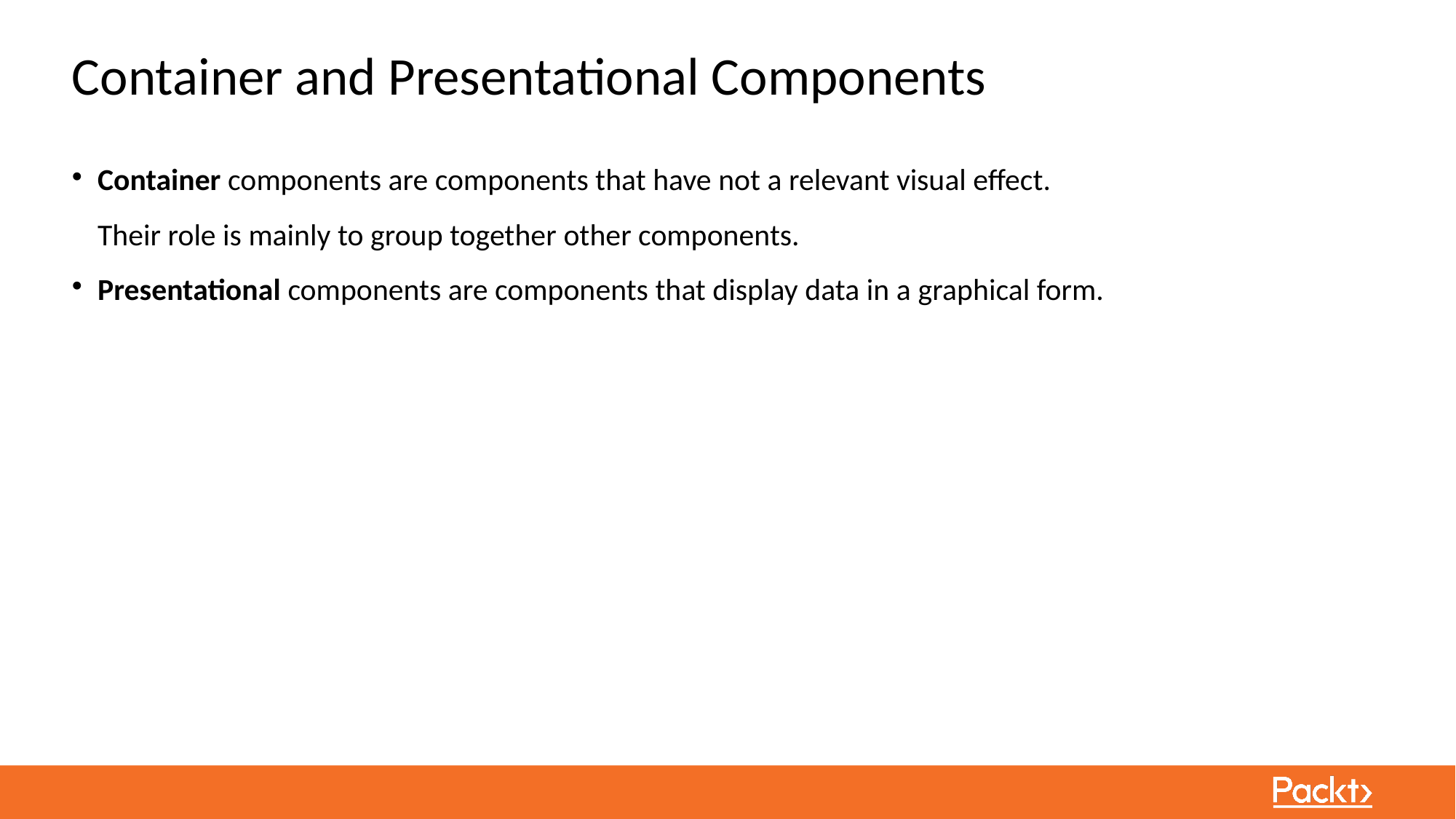

# Container and Presentational Components
Container components are components that have not a relevant visual effect.
Their role is mainly to group together other components.
Presentational components are components that display data in a graphical form.